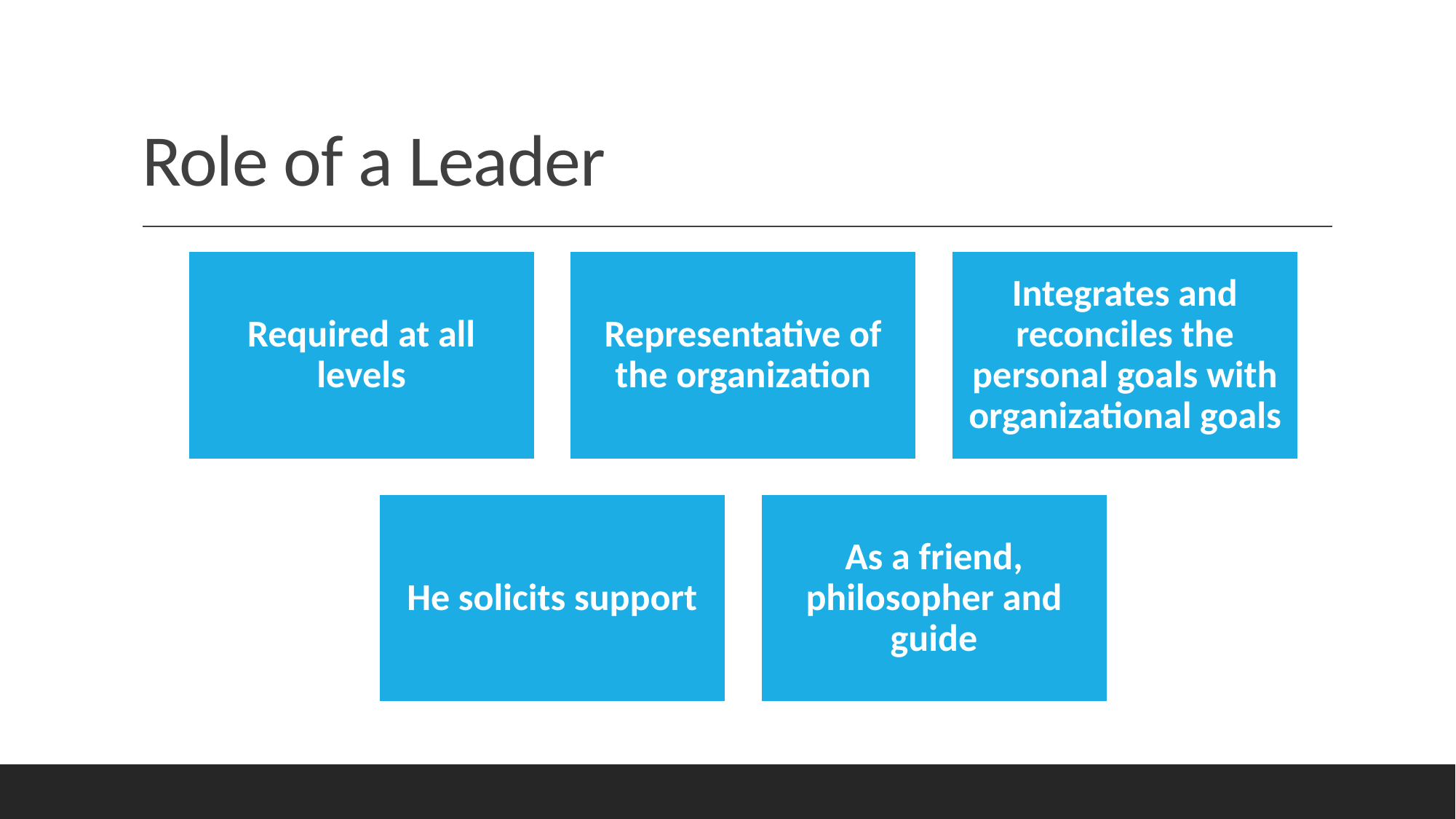

# Role of a Leader
Required at all levels
Representative of the organization
Integrates and reconciles the personal goals with organizational goals
He solicits support
As a friend, philosopher and guide